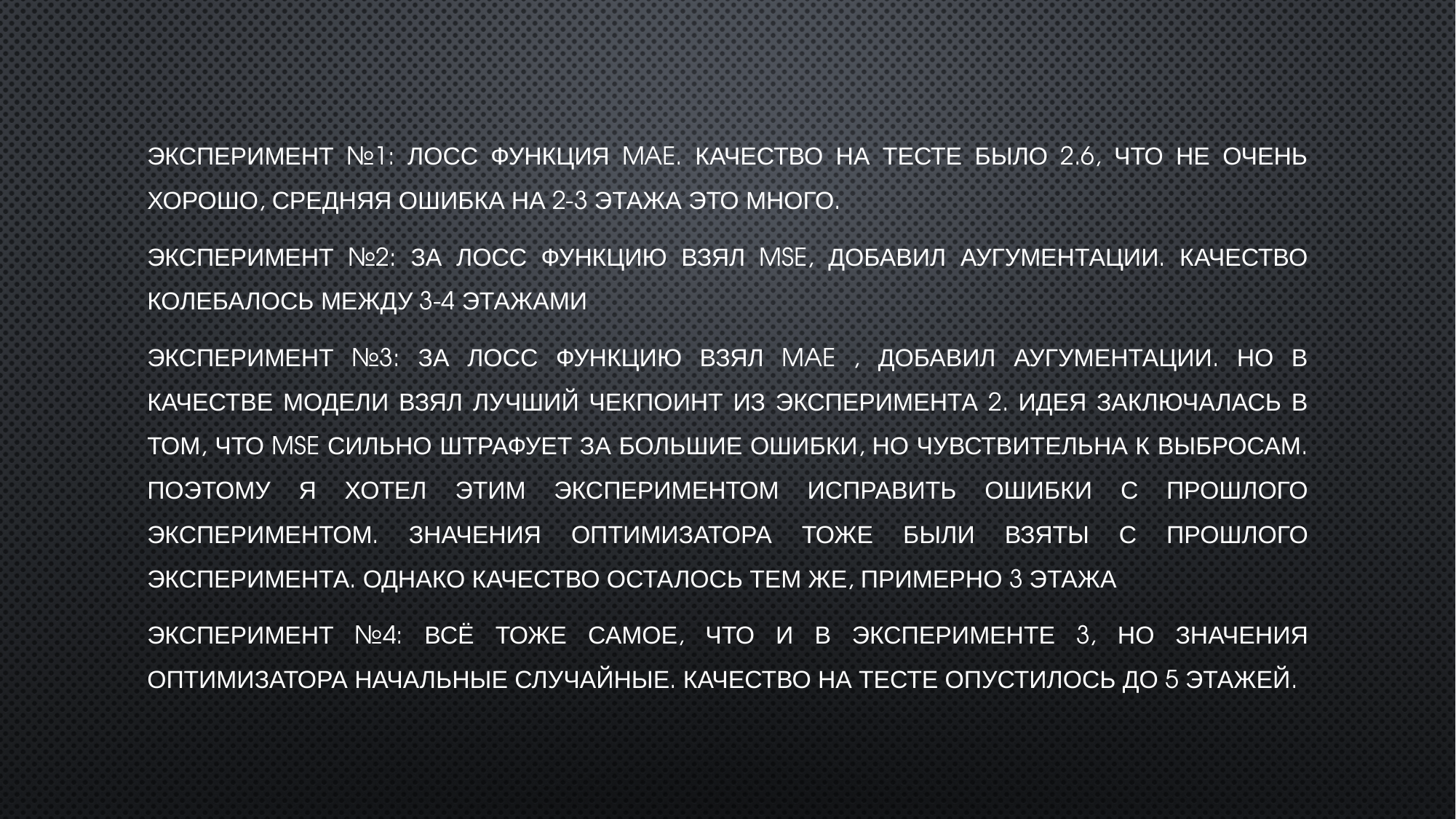

Эксперимент №1: лосс функция MAE. Качество на тесте было 2.6, что не очень хорошо, средняя ошибка на 2-3 этажа это много.
Эксперимент №2: за лосс функцию взял MSE, добавил аугументации. Качество колебалось между 3-4 этажами
Эксперимент №3: За лосс функцию взял MAE , добавил аугументации. Но в качестве модели взял лучший чекпоинт из эксперимента 2. Идея заключалась в том, что MSE сильно штрафует за большие ошибки, но чувствительна к выбросам. Поэтому я хотел этим экспериментом исправить ошибки с прошлого экспериментом. Значения оптимизатора тоже были взяты с прошлого эксперимента. Однако качество осталось тем же, примерно 3 этажа
Эксперимент №4: Всё тоже самое, что и в эксперименте 3, но значения оптимизатора начальные случайные. Качество на тесте опустилось до 5 этажей.